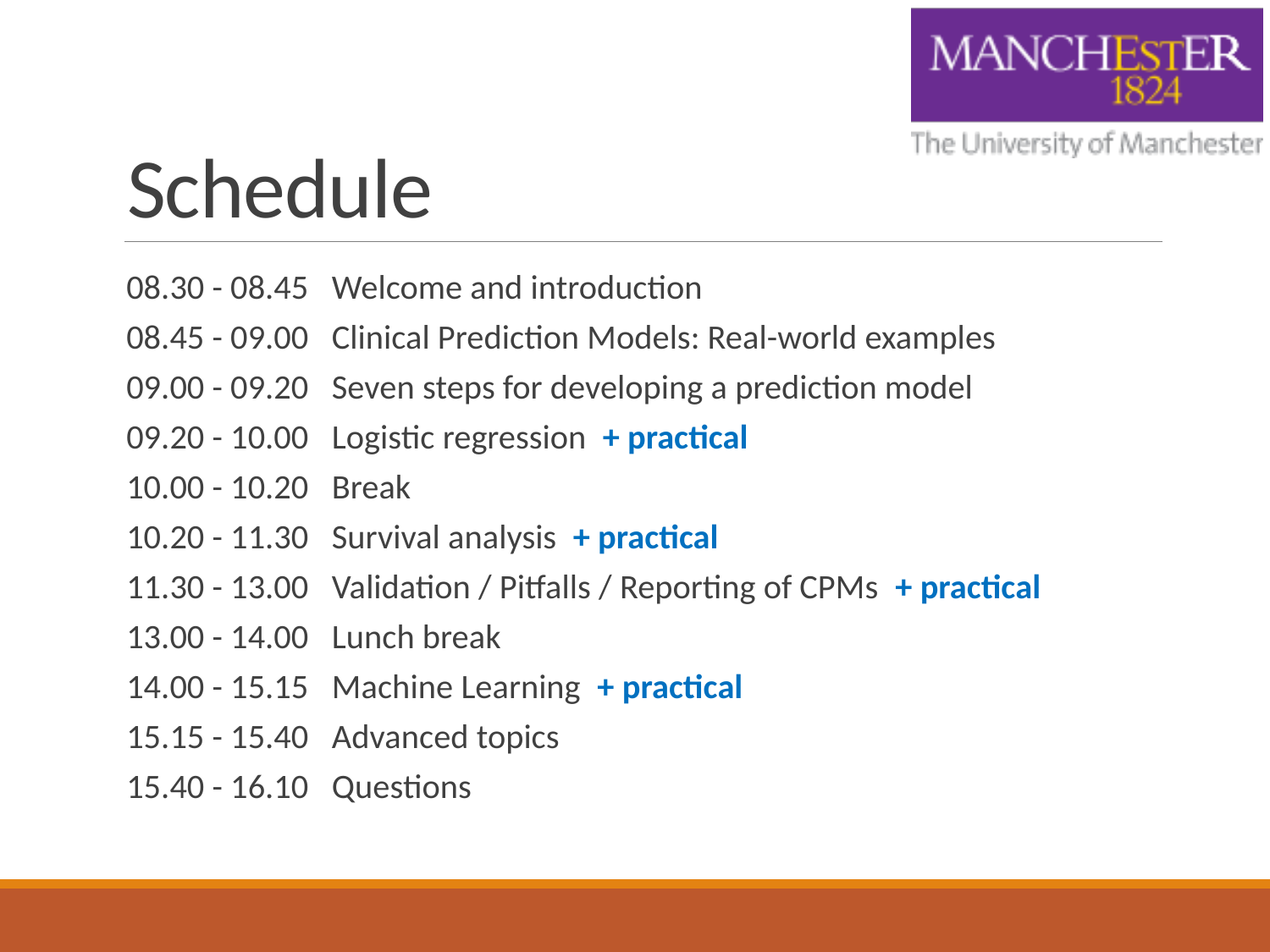

# Schedule
08.30 - 08.45   Welcome and introduction
08.45 - 09.00   Clinical Prediction Models: Real-world examples
09.00 - 09.20   Seven steps for developing a prediction model
09.20 - 10.00   Logistic regression  + practical
10.00 - 10.20   Break
10.20 - 11.30   Survival analysis  + practical
11.30 - 13.00   Validation / Pitfalls / Reporting of CPMs  + practical
13.00 - 14.00   Lunch break
14.00 - 15.15   Machine Learning  + practical
15.15 - 15.40   Advanced topics
15.40 - 16.10   Questions